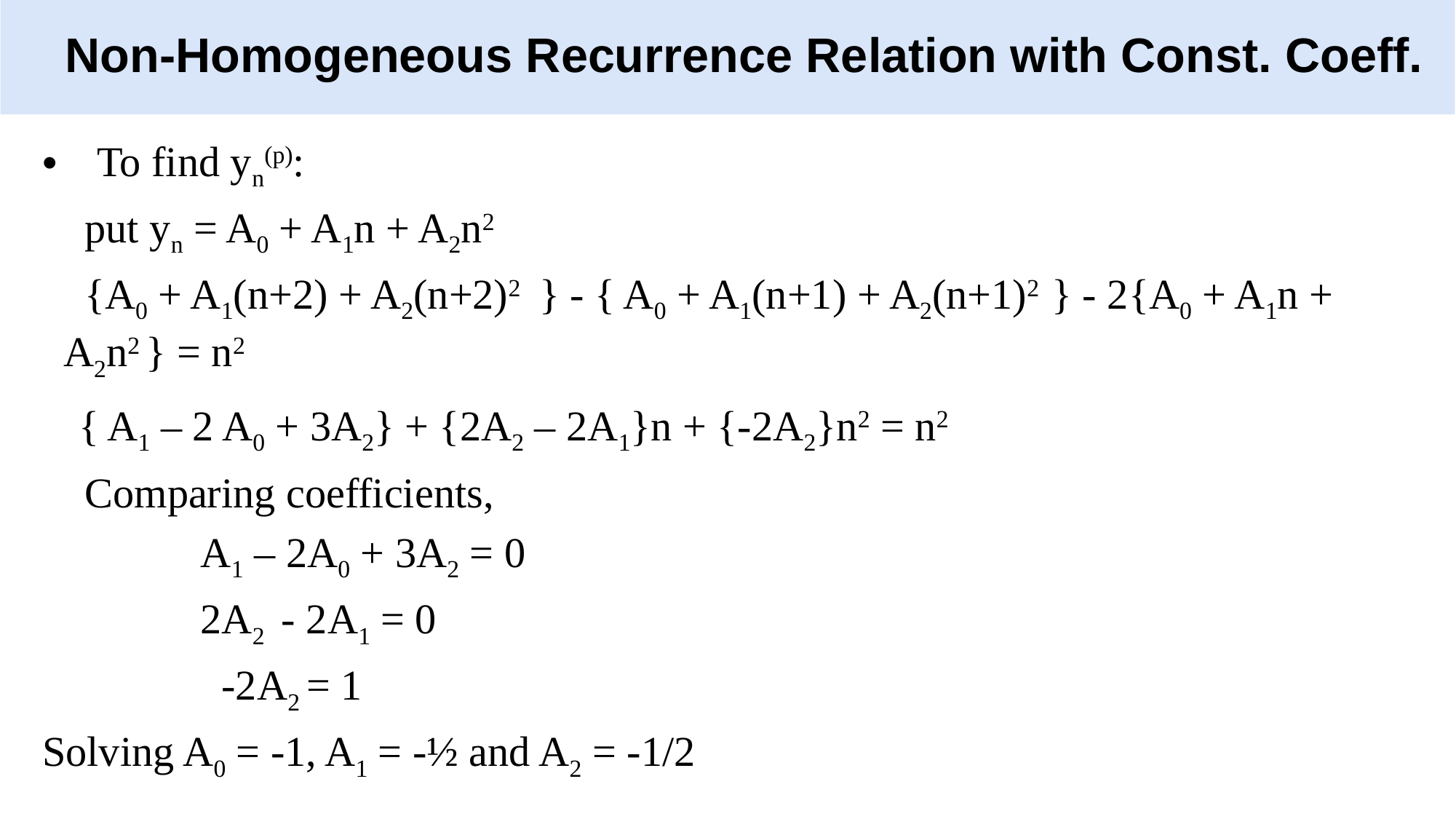

# Non-Homogeneous Recurrence Relation with Const. Coeff.
To find yn(p):
 put yn = A0 + A1n + A2n2
    {A0 + A1(n+2) + A2(n+2)2   } - { A0 + A1(n+1) + A2(n+1)2  } - 2{A0 + A1n +          A2n2 } = n2
   { A1 – 2 A0 + 3A2} + {2A2 – 2A1}n + {-2A2}n2 = n2
      Comparing coefficients,
            A1 – 2A0 + 3A2 = 0
               2A2  - 2A1 = 0
                 -2A2 = 1
Solving A0 = -1, A1 = -½ and A2 = -1/2